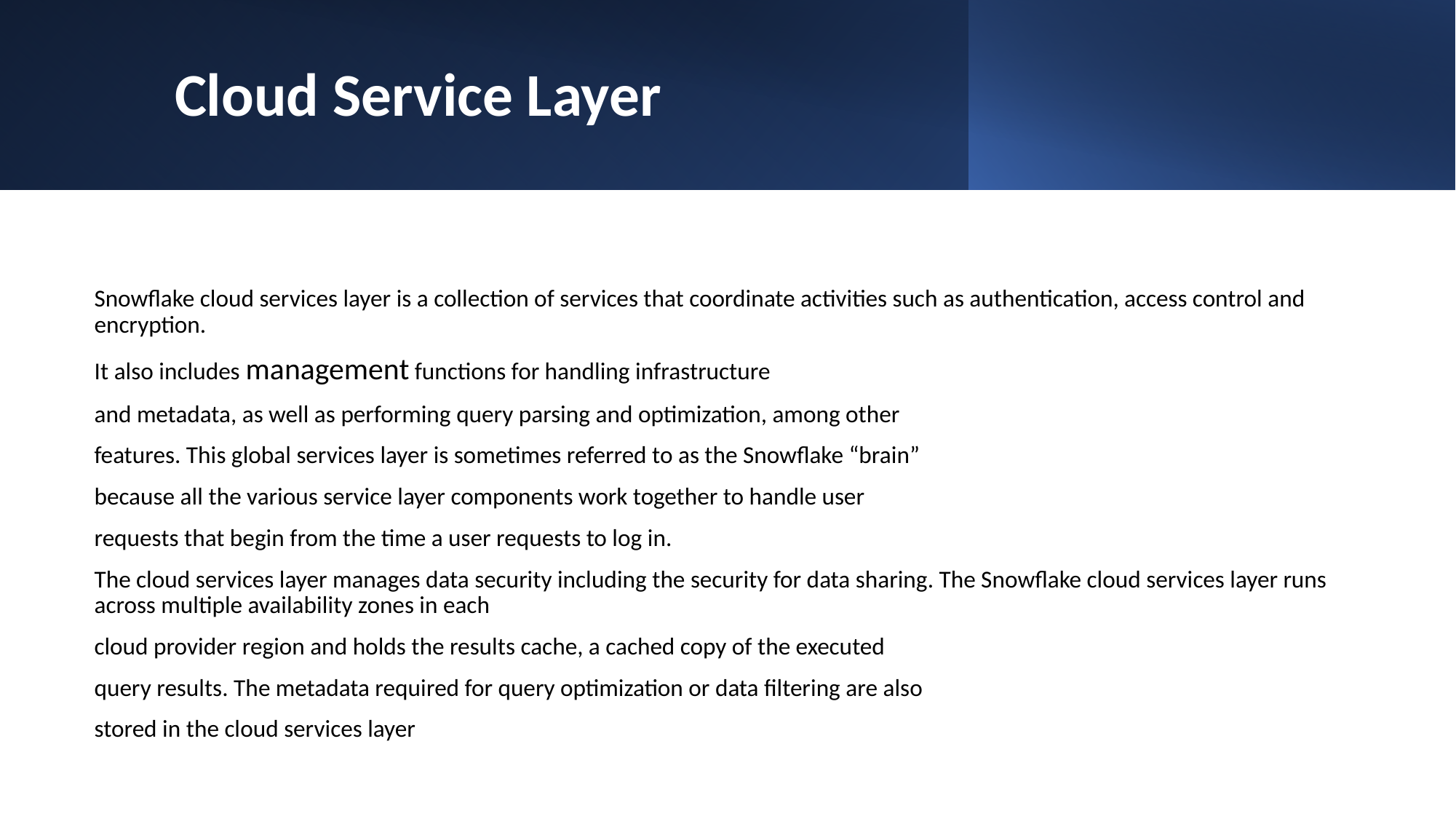

# Cloud Service Layer

Snowflake cloud services layer is a collection of services that coordinate activities such as authentication, access control and encryption.
It also includes management functions for handling infrastructure
and metadata, as well as performing query parsing and optimization, among other
features. This global services layer is sometimes referred to as the Snowflake “brain”
because all the various service layer components work together to handle user
requests that begin from the time a user requests to log in.
The cloud services layer manages data security including the security for data sharing. The Snowflake cloud services layer runs across multiple availability zones in each
cloud provider region and holds the results cache, a cached copy of the executed
query results. The metadata required for query optimization or data filtering are also
stored in the cloud services layer